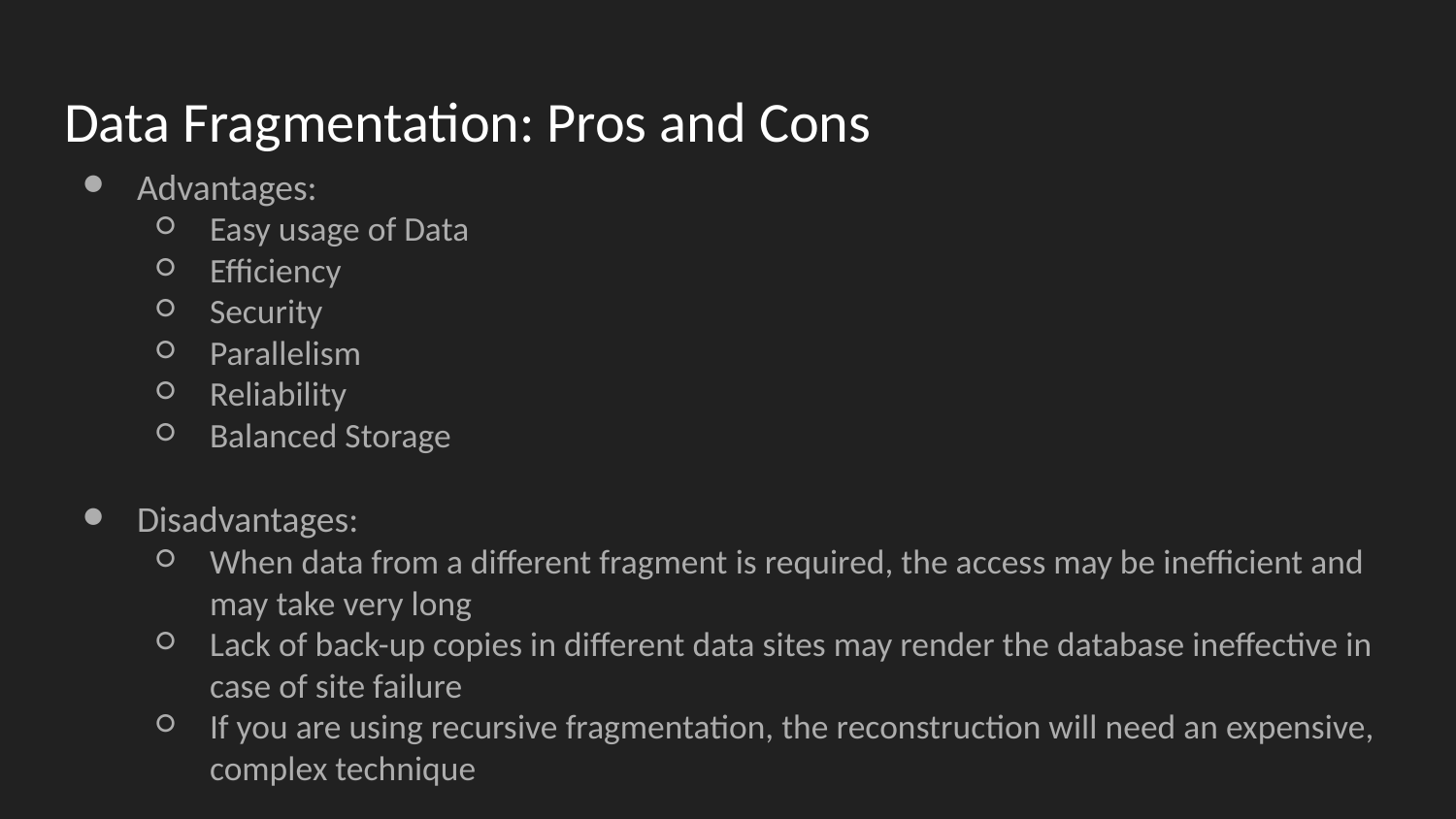

# Data Fragmentation: Pros and Cons
Advantages:
Easy usage of Data
Efficiency
Security
Parallelism
Reliability
Balanced Storage

Disadvantages:
When data from a different fragment is required, the access may be inefficient and may take very long
Lack of back-up copies in different data sites may render the database ineffective in case of site failure
If you are using recursive fragmentation, the reconstruction will need an expensive, complex technique